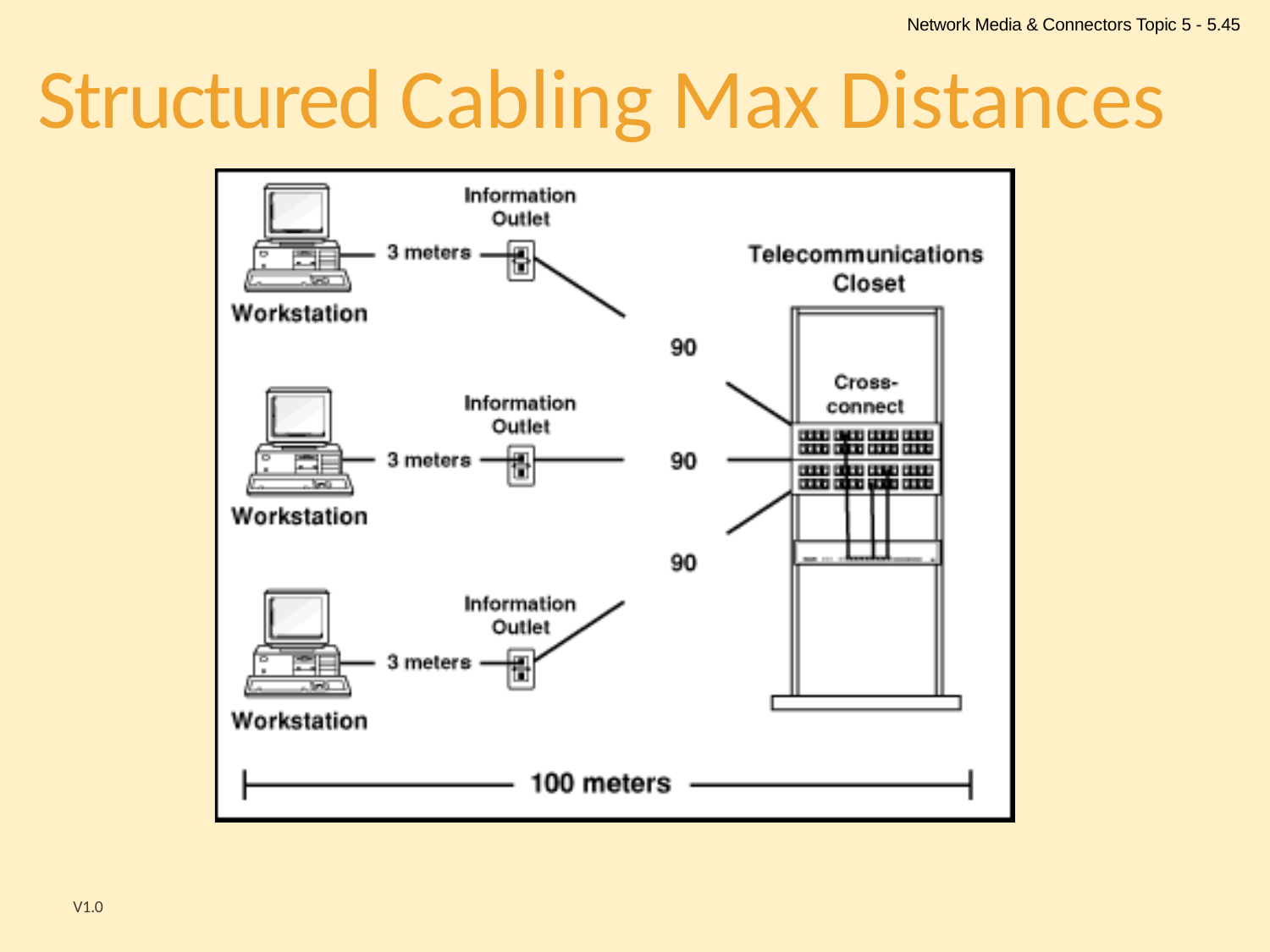

Network Media & Connectors Topic 5 - 5.45
# Structured Cabling Max Distances

V1.0